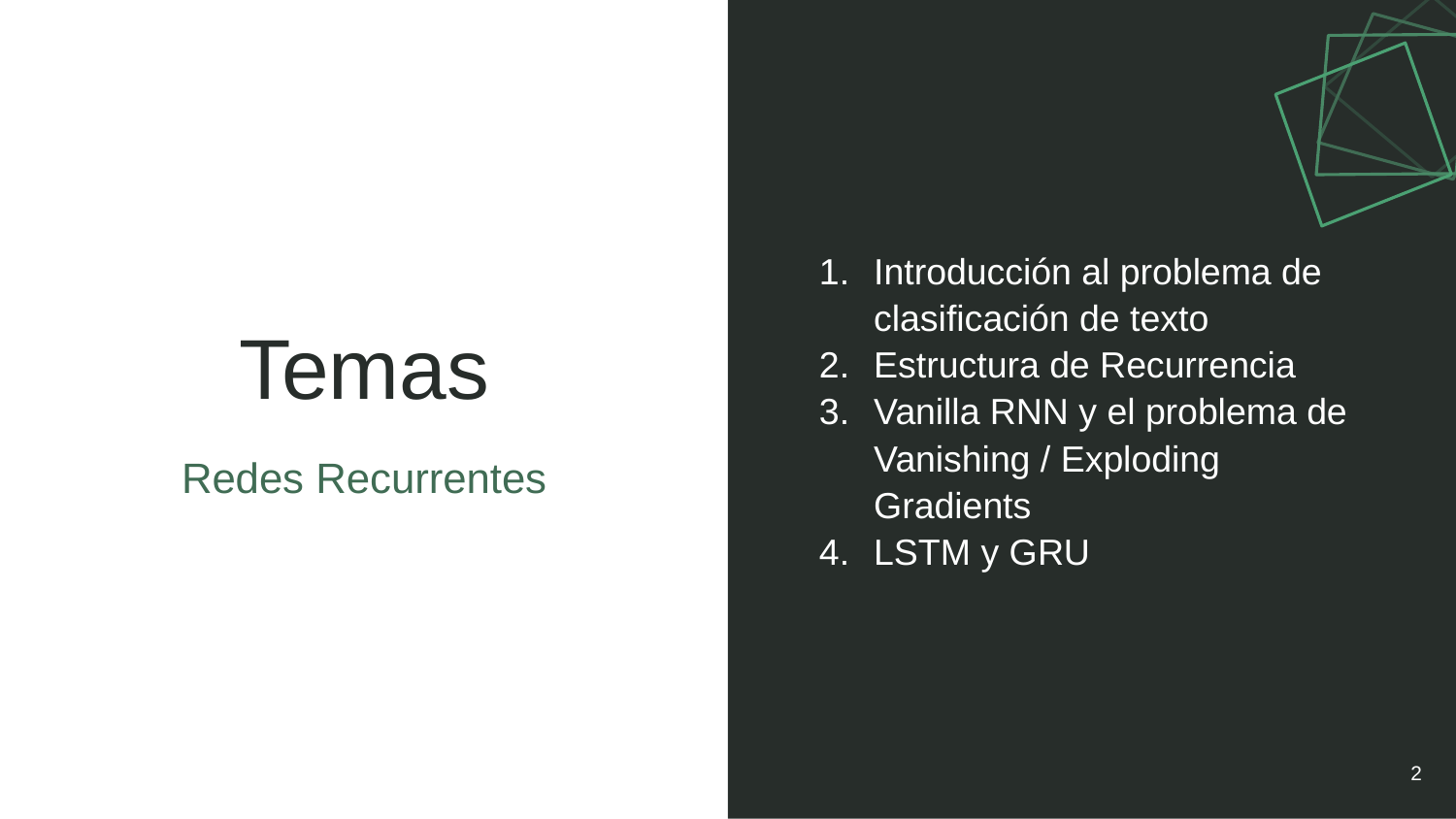

Introducción al problema de clasificación de texto
Estructura de Recurrencia
Vanilla RNN y el problema de Vanishing / Exploding Gradients
LSTM y GRU
# Temas
Redes Recurrentes
2